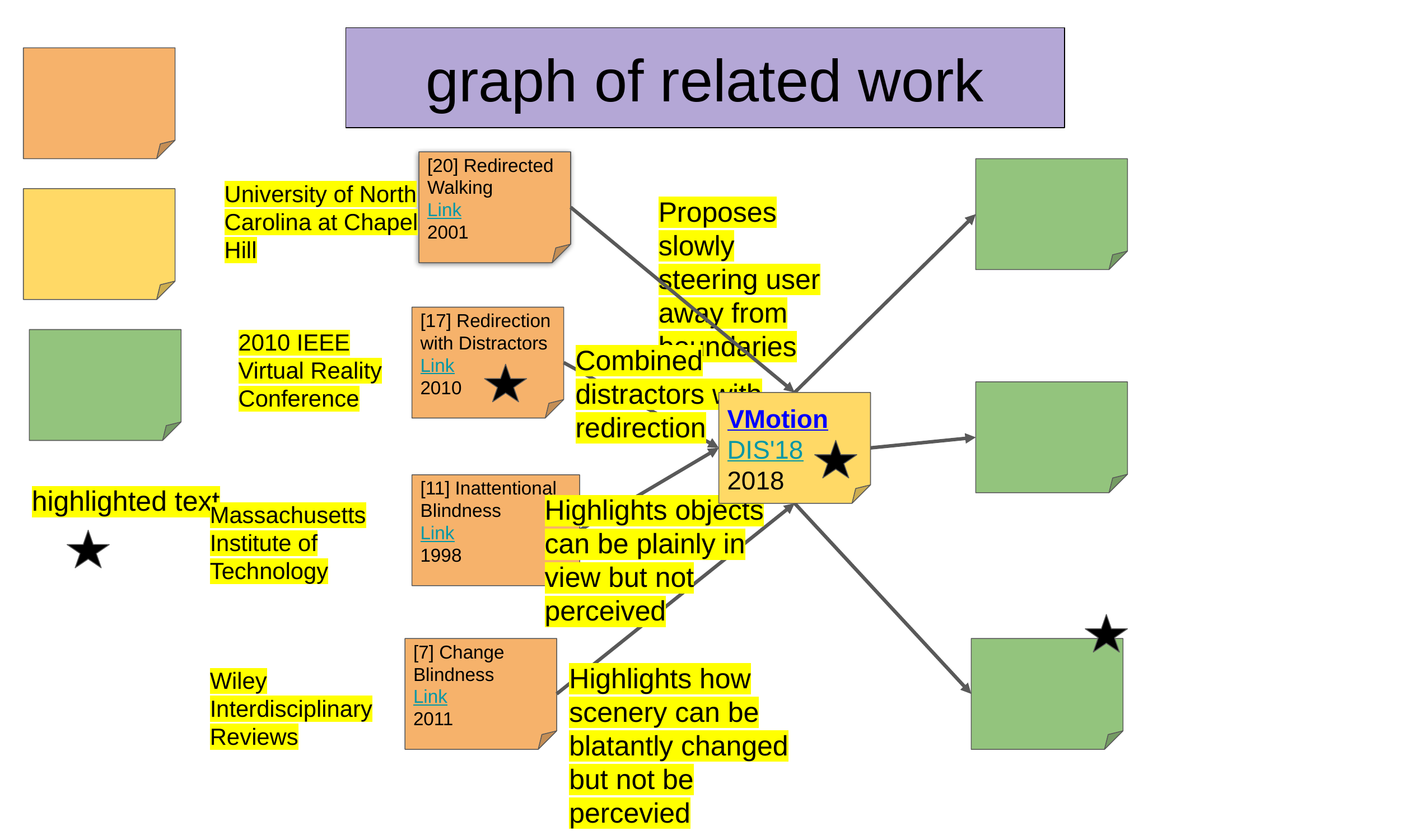

graph of related work

[20] Redirected Walking
Link
2001

University of North Carolina at Chapel Hill
Proposes slowly steering user away from boundaries

[17] Redirection with Distractors
Link
2010
2010 IEEE Virtual Reality Conference

Combined distractors with redirection

VMotion
DIS'18
2018

highlighted text
[11] Inattentional Blindness
Link
1998
Highlights objects can be plainly in view but not perceived
Massachusetts Institute of Technology

[7] Change Blindness
Link
2011

Highlights how scenery can be blatantly changed but not be percevied
Wiley Interdisciplinary Reviews